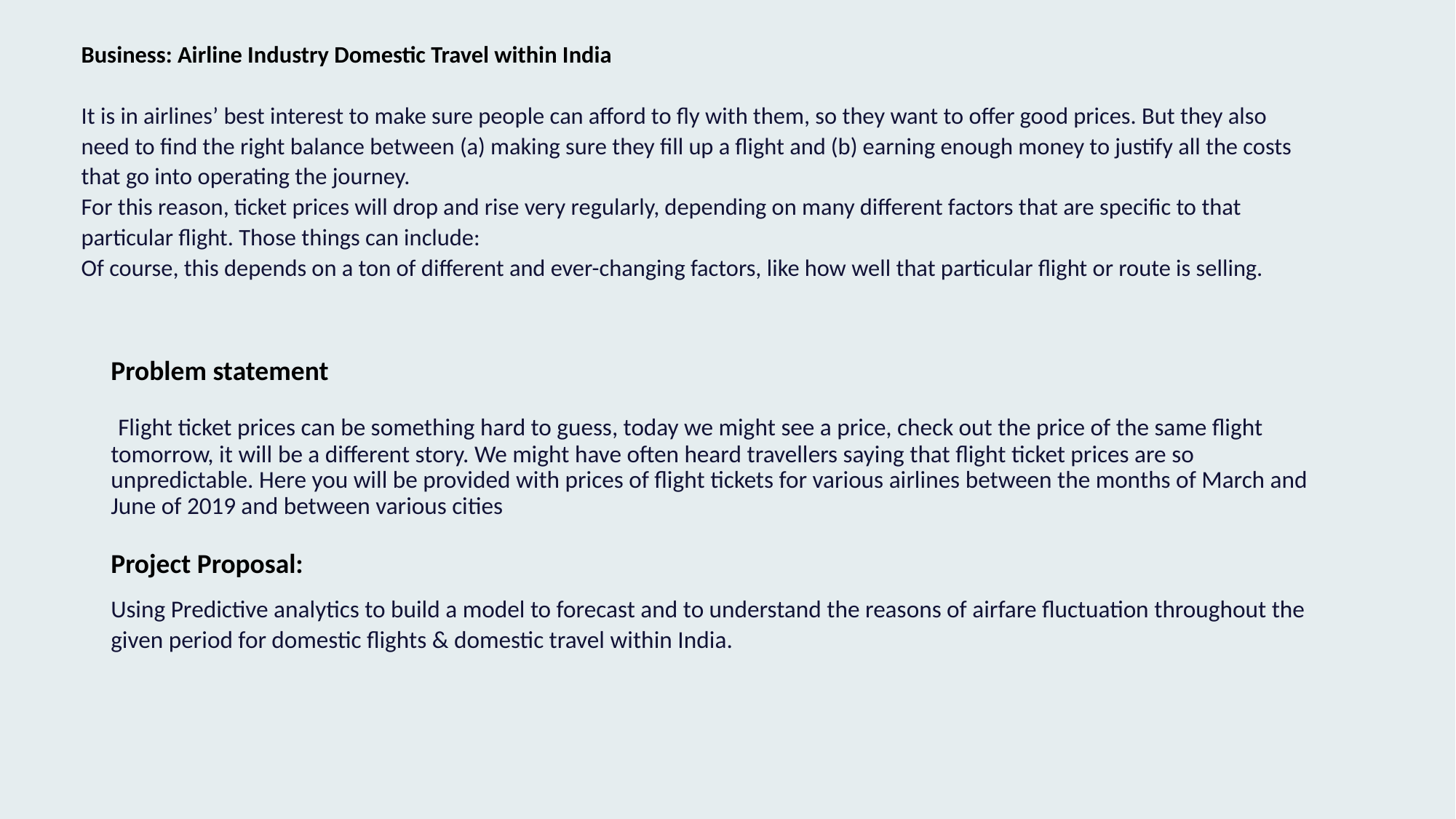

# Business: Airline Industry Domestic Travel within India It is in airlines’ best interest to make sure people can afford to fly with them, so they want to offer good prices. But they also need to find the right balance between (a) making sure they fill up a flight and (b) earning enough money to justify all the costs that go into operating the journey. For this reason, ticket prices will drop and rise very regularly, depending on many different factors that are specific to that particular flight. Those things can include: Of course, this depends on a ton of different and ever-changing factors, like how well that particular flight or route is selling.
Problem statement
 Flight ticket prices can be something hard to guess, today we might see a price, check out the price of the same flight tomorrow, it will be a different story. We might have often heard travellers saying that flight ticket prices are so unpredictable. Here you will be provided with prices of flight tickets for various airlines between the months of March and June of 2019 and between various cities

Project Proposal:
Using Predictive analytics to build a model to forecast and to understand the reasons of airfare fluctuation throughout the given period for domestic flights & domestic travel within India.